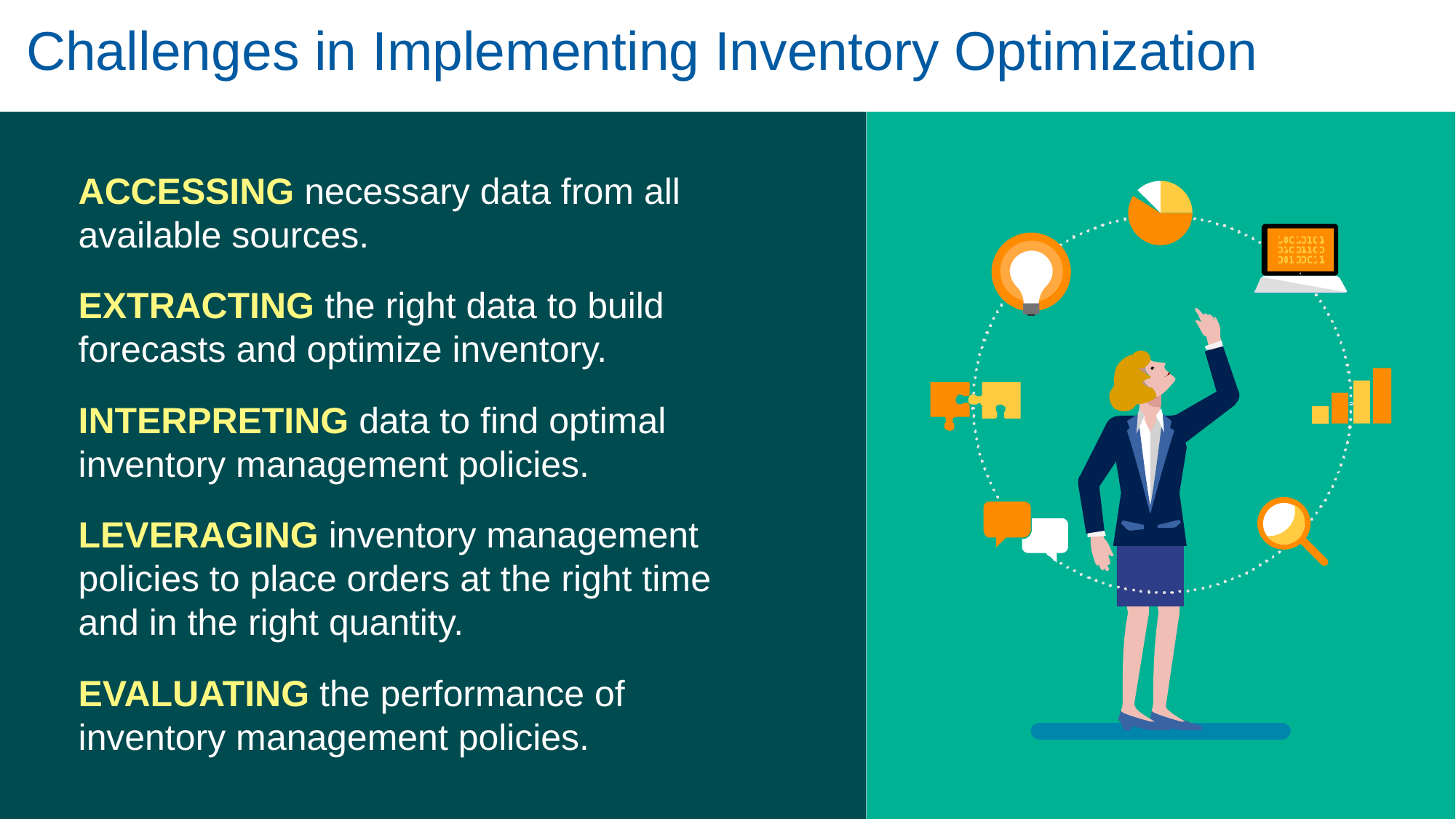

Challenges in Implementing Inventory Optimization

Accessing necessary data from all available sources.
Extracting the right data to build forecasts and optimize inventory.
Interpreting data to find optimal inventory management policies.
Leveraging inventory management policies to place orders at the right time and in the right quantity.
Evaluating the performance of inventory management policies.